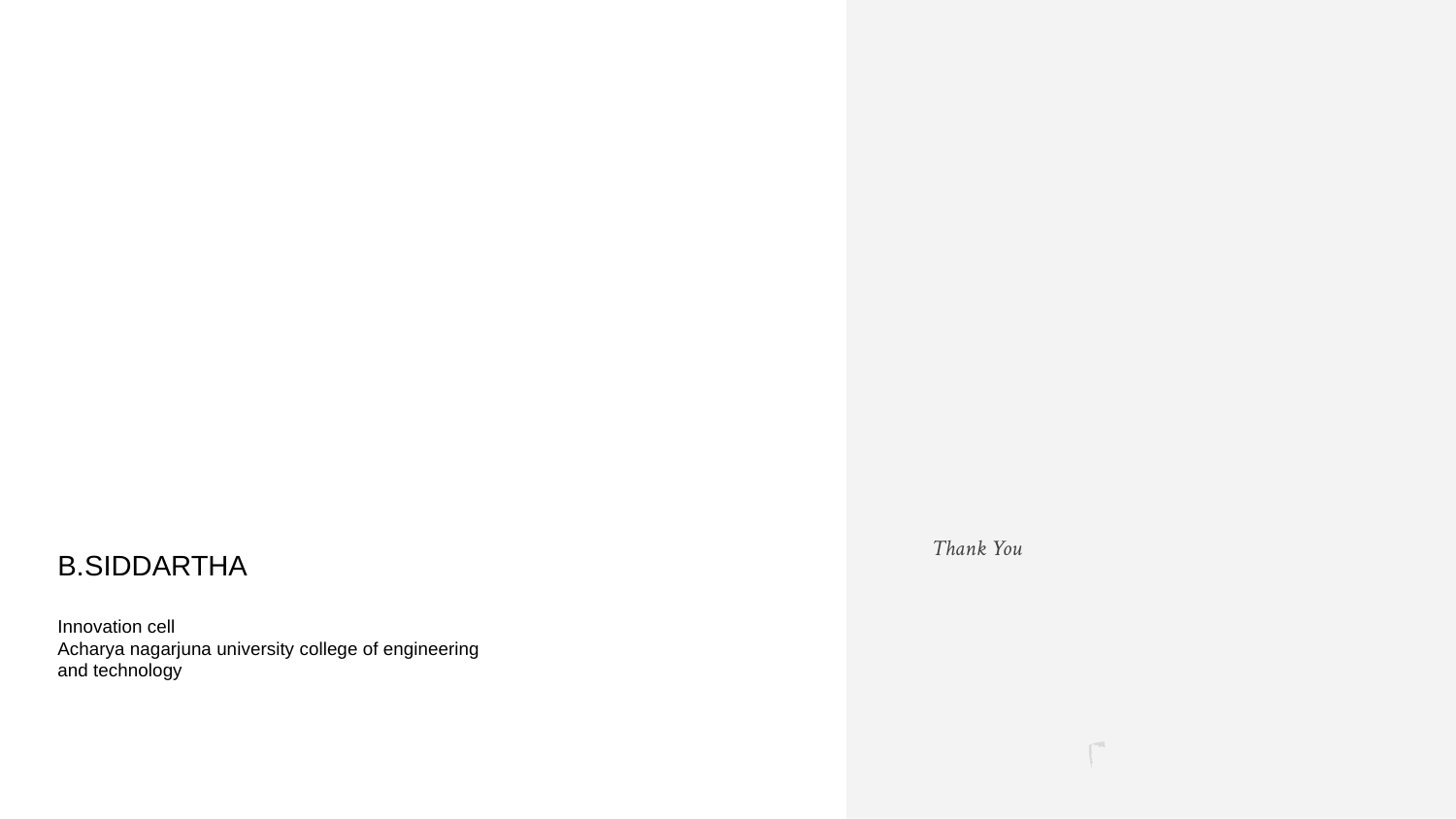

# Thank You
B.SIDDARTHA

Innovation cell
Acharya nagarjuna university college of engineering and technology